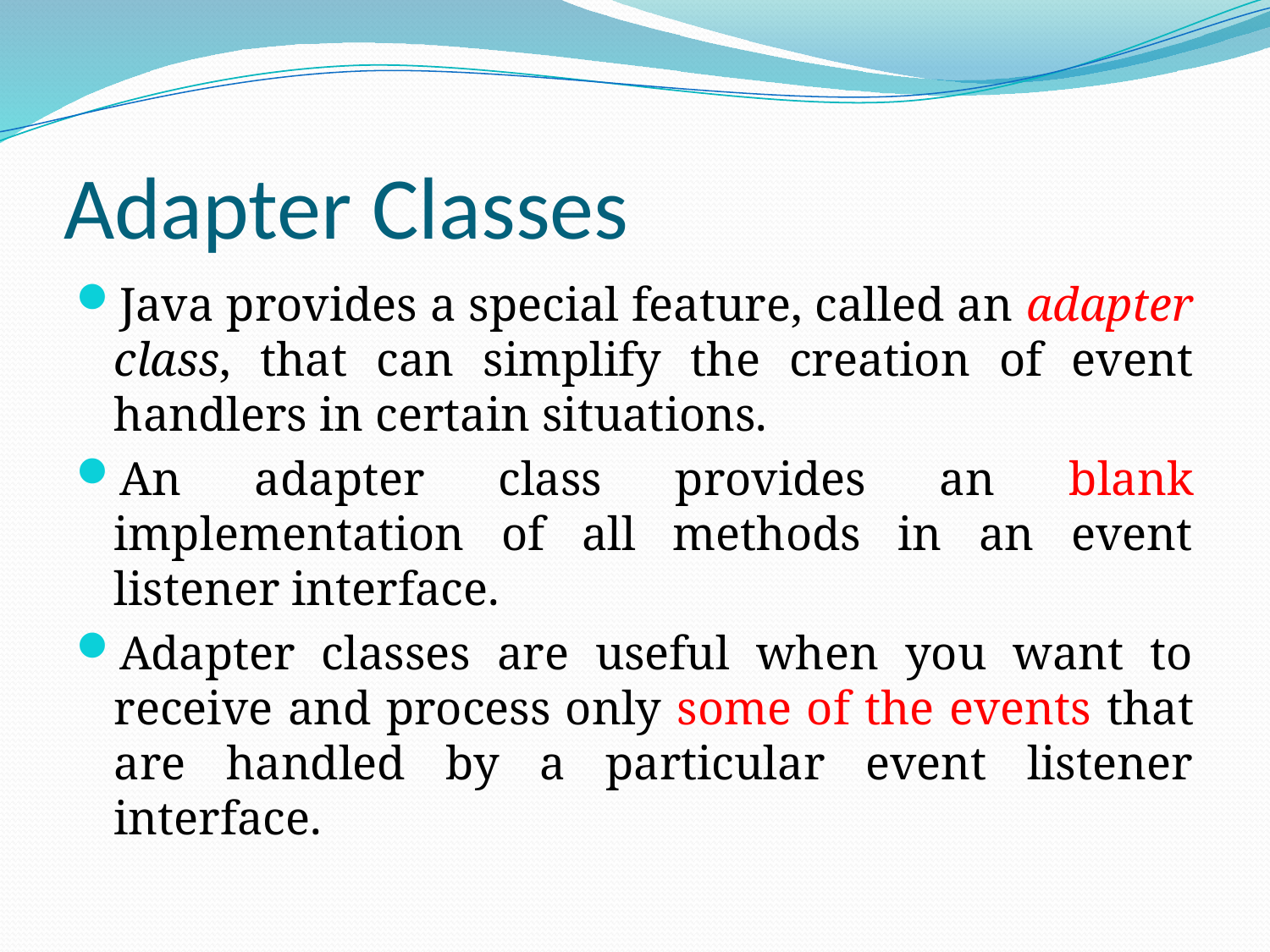

# Adapter Classes
Java provides a special feature, called an adapter class, that can simplify the creation of event handlers in certain situations.
An adapter class provides an blank implementation of all methods in an event listener interface.
Adapter classes are useful when you want to receive and process only some of the events that are handled by a particular event listener interface.